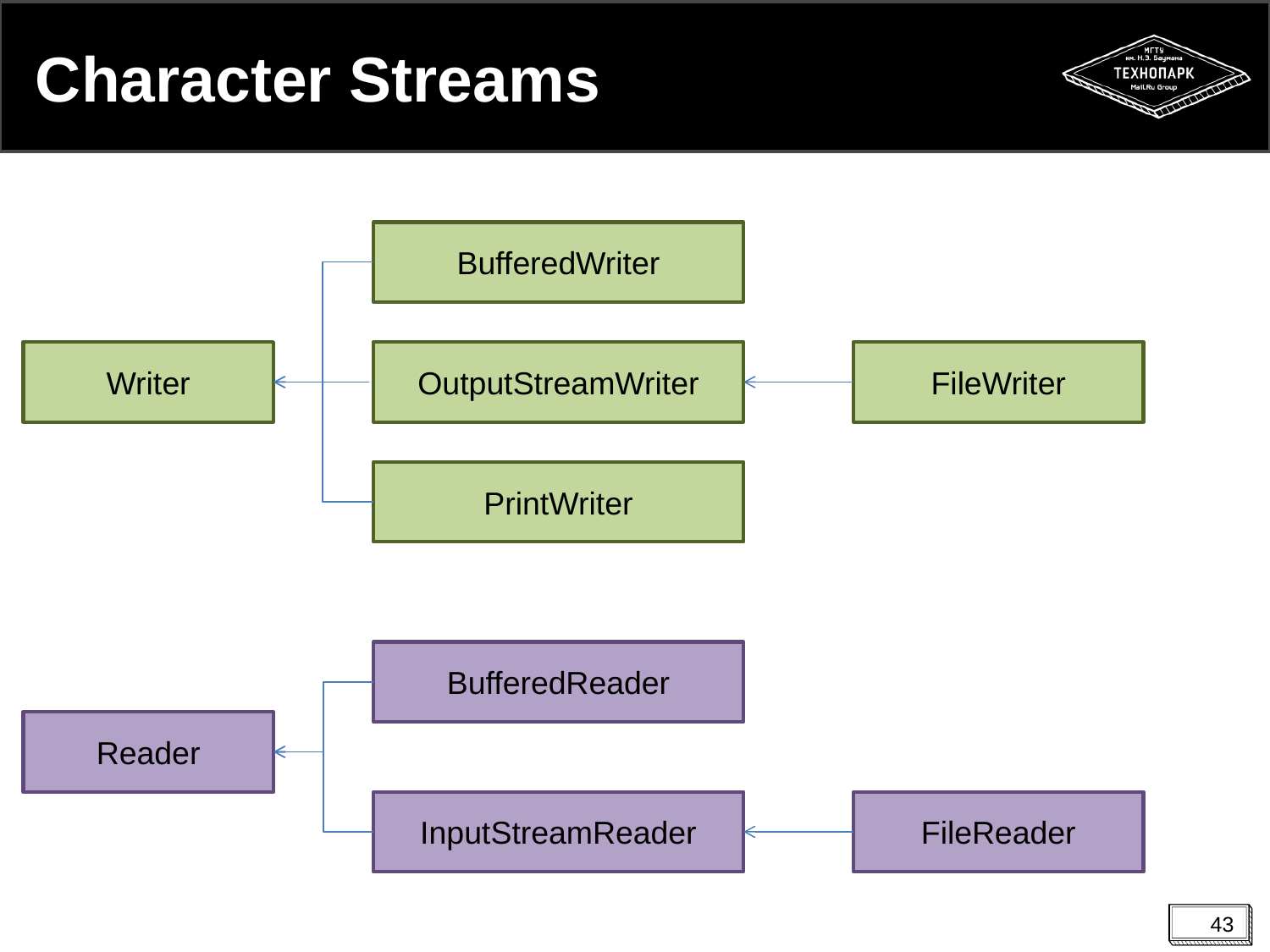

# Character Streams
BufferedWriter
Writer
OutputStreamWriter
FileWriter
PrintWriter
BufferedReader
Reader
InputStreamReader
FileReader
43